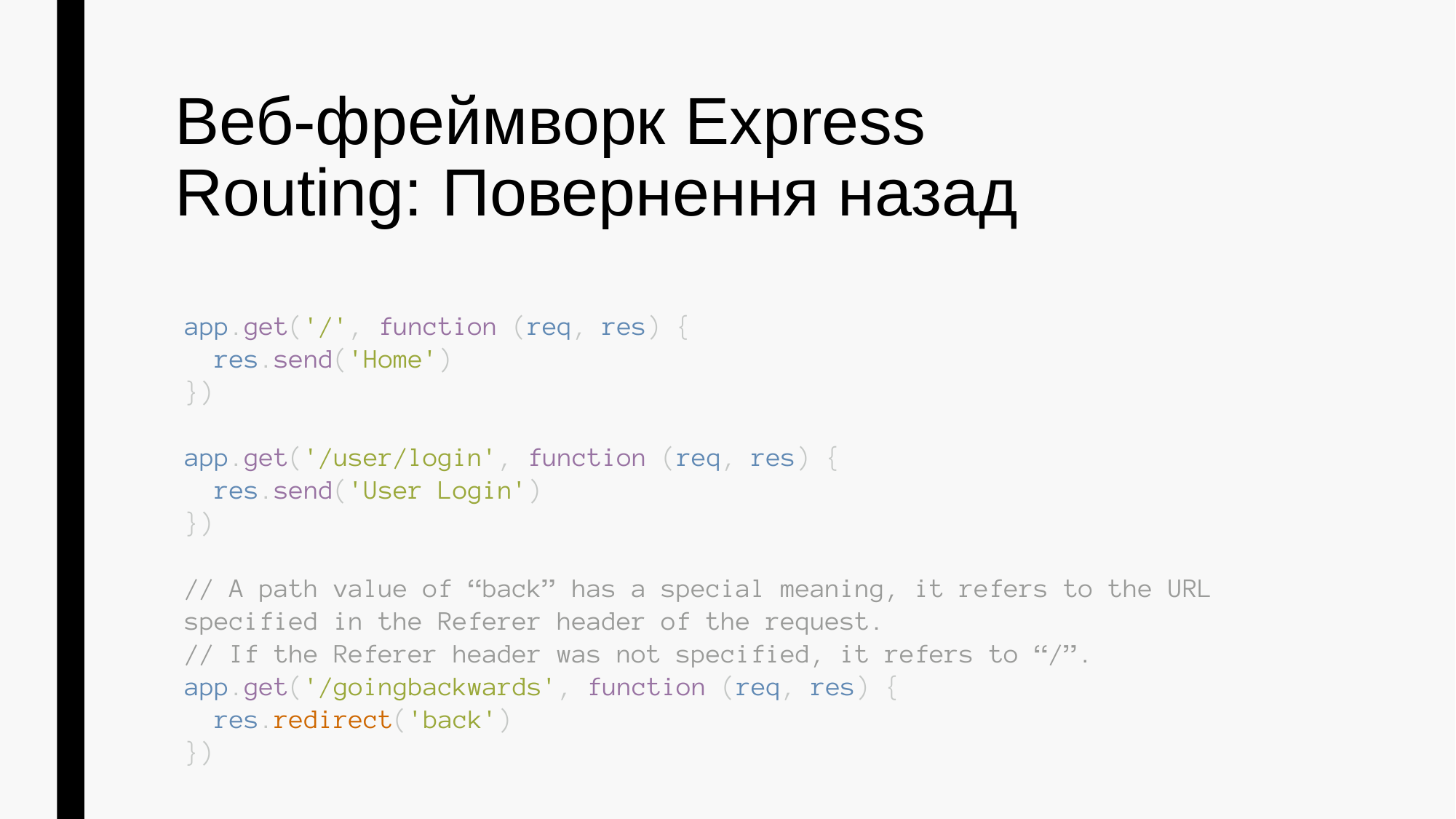

# Веб-фреймворк Express Routing: Повернення назад
app.get('/', function (req, res) {
  res.send('Home')
})
app.get('/user/login', function (req, res) {
  res.send('User Login')
})
// A path value of “back” has a special meaning, it refers to the URL specified in the Referer header of the request.
// If the Referer header was not specified, it refers to “/”.
app.get('/goingbackwards', function (req, res) {
  res.redirect('back')
})